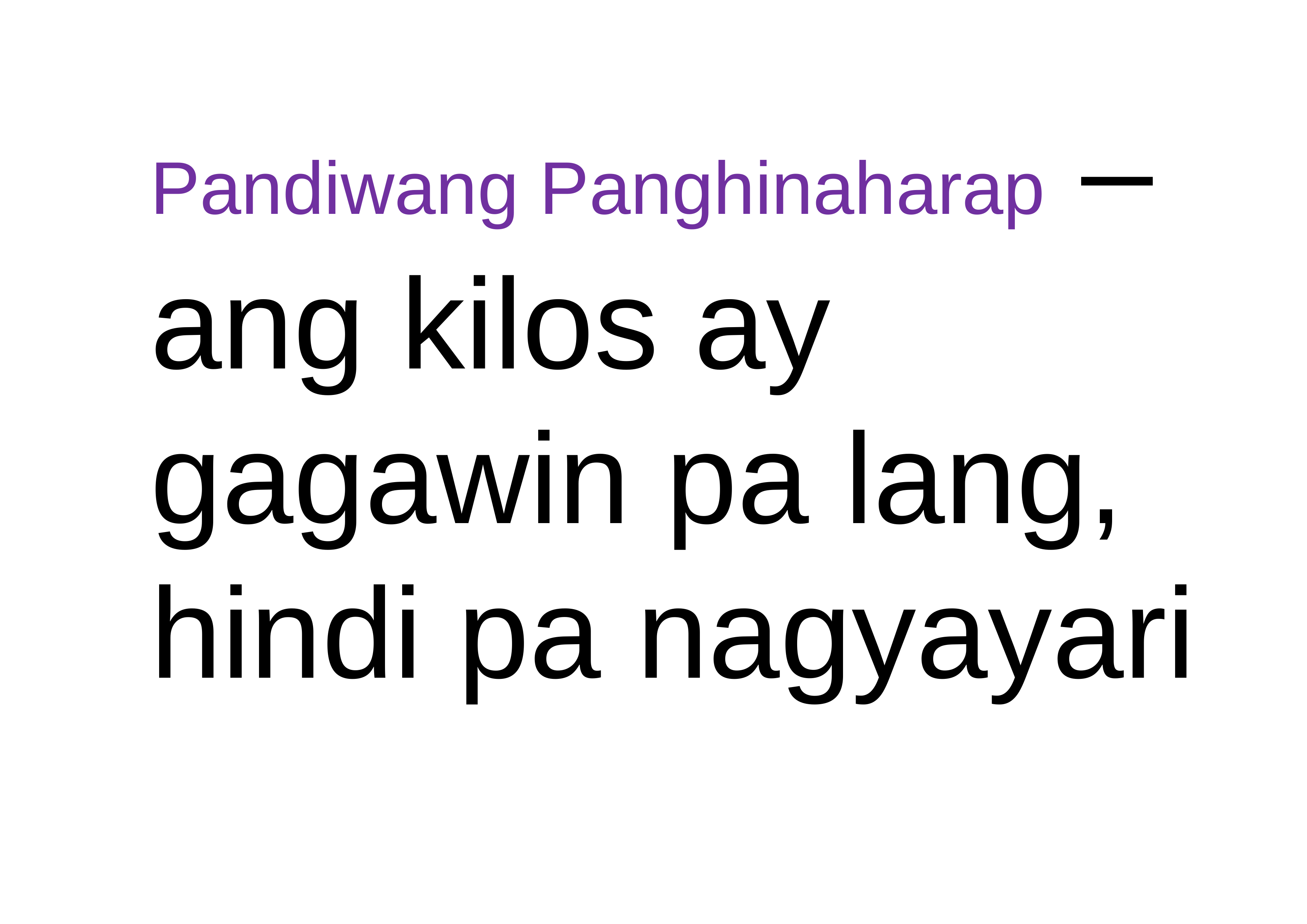

Pandiwang Panghinaharap – ang kilos ay gagawin pa lang, hindi pa nagyayari